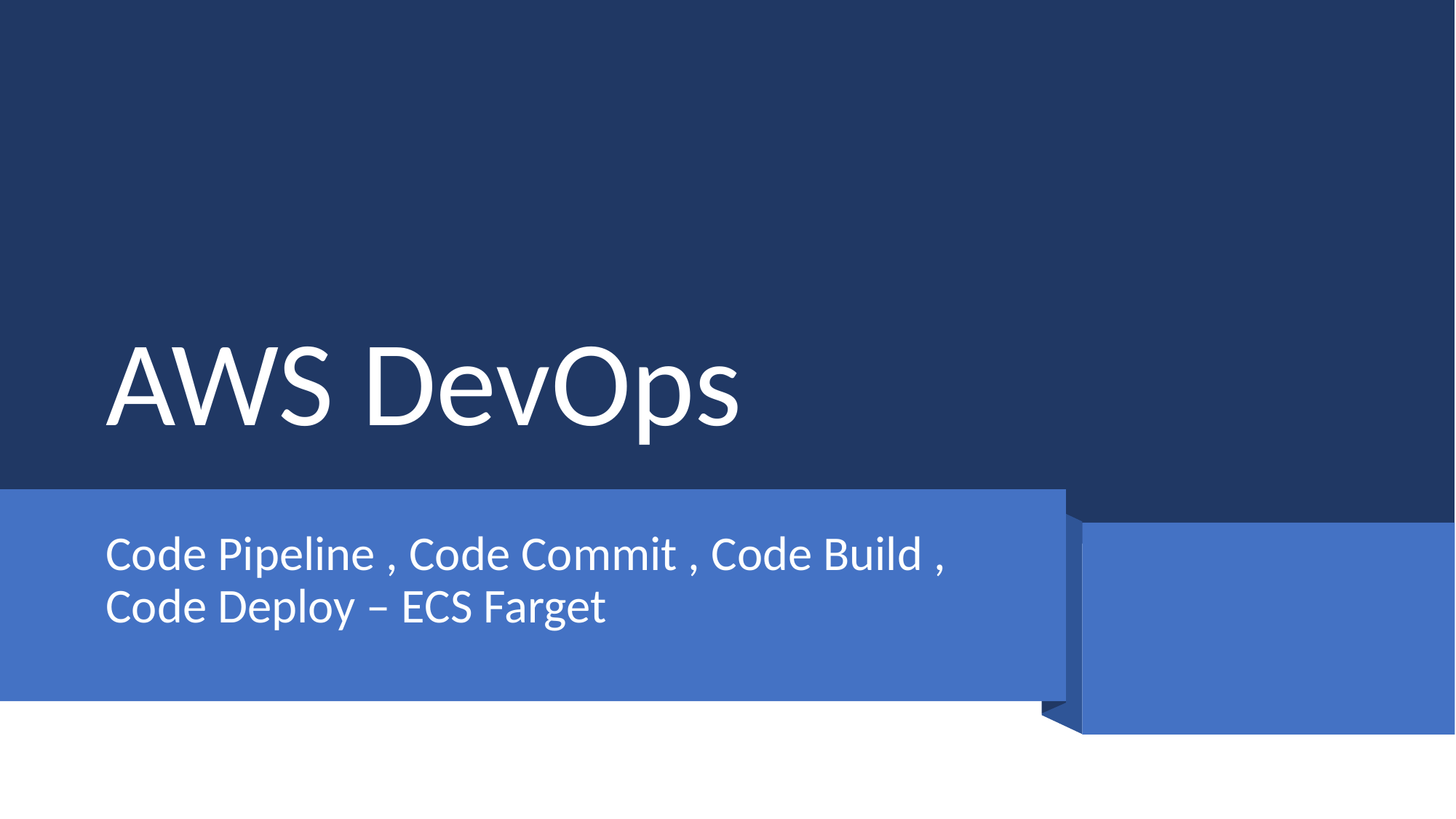

# AWS DevOps

Code Pipeline , Code Commit , Code Build , Code Deploy – ECS Farget